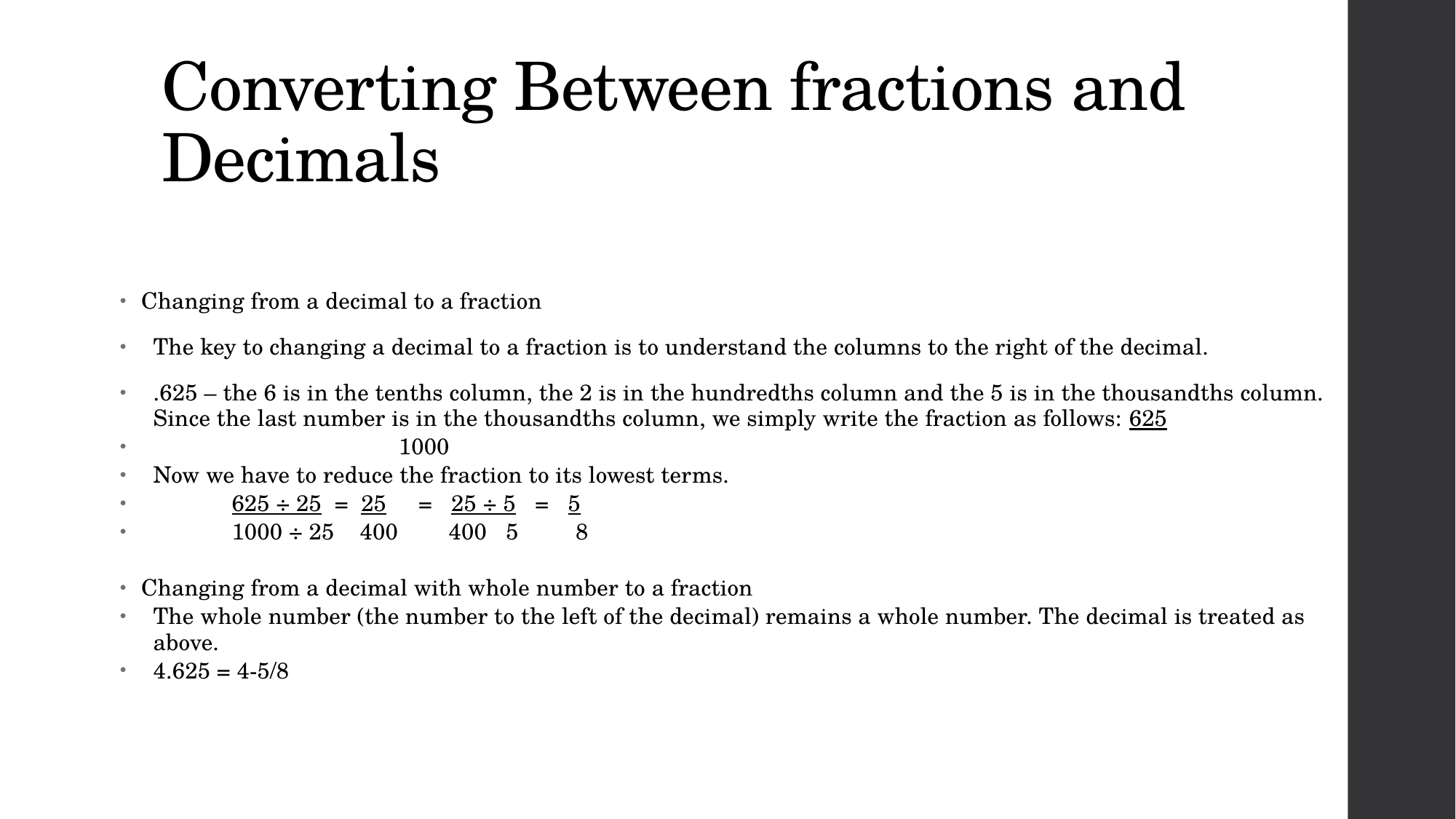

# Converting Between fractions and Decimals
Changing from a decimal to a fraction
The key to changing a decimal to a fraction is to understand the columns to the right of the decimal.
.625 – the 6 is in the tenths column, the 2 is in the hundredths column and the 5 is in the thousandths column. Since the last number is in the thousandths column, we simply write the fraction as follows: 625
		          				            1000
Now we have to reduce the fraction to its lowest terms.
		625 ÷ 25  =  25     =   25 ÷ 5   =   5
		1000 ÷ 25    400        400   5         8

Changing from a decimal with whole number to a fraction
The whole number (the number to the left of the decimal) remains a whole number. The decimal is treated as above.
4.625 = 4-5/8